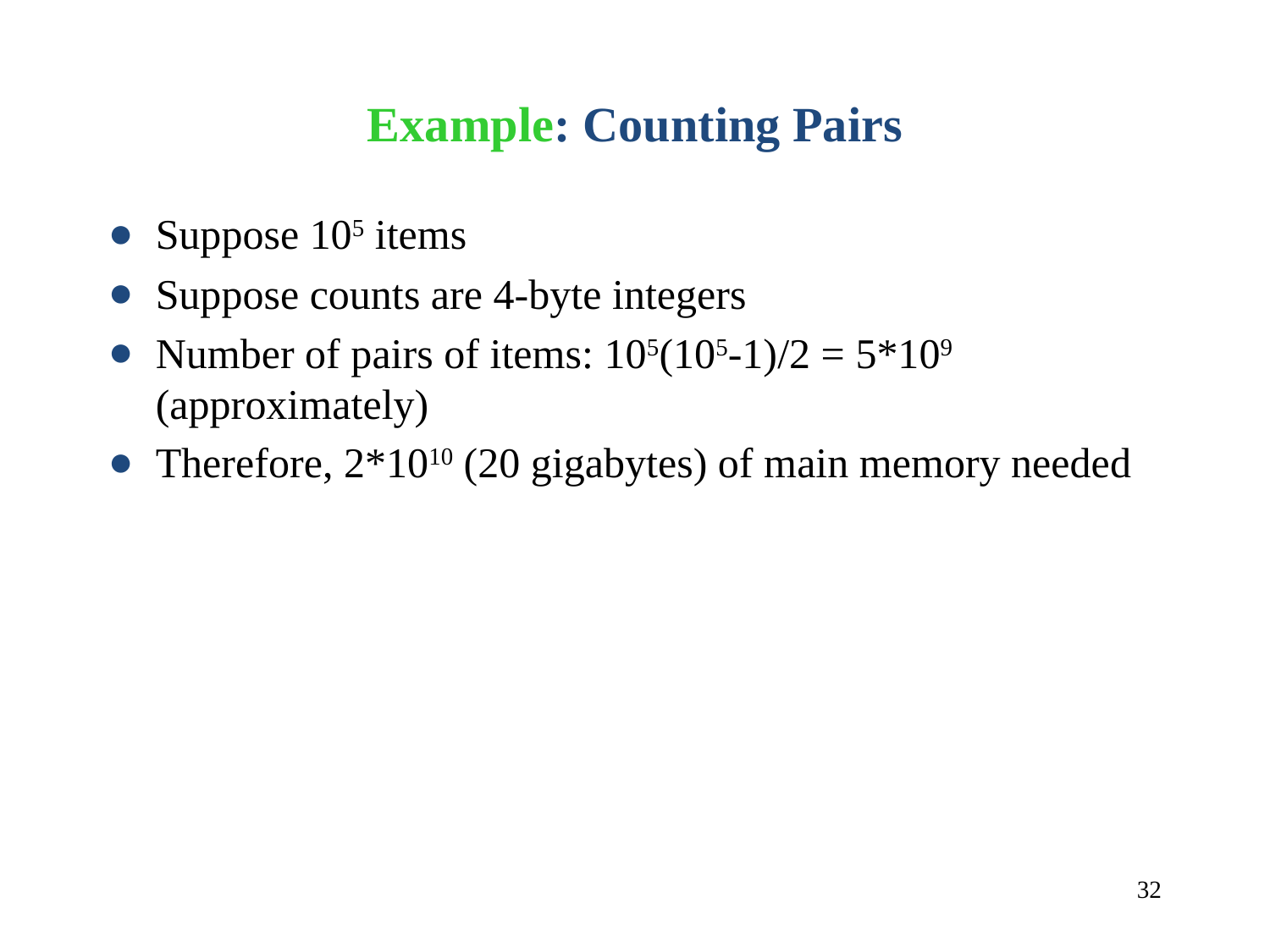

# Example: Counting Pairs
Suppose 105 items
Suppose counts are 4-byte integers
Number of pairs of items: 105(105-1)/2 = 5*109 (approximately)
Therefore, 2*1010 (20 gigabytes) of main memory needed
32